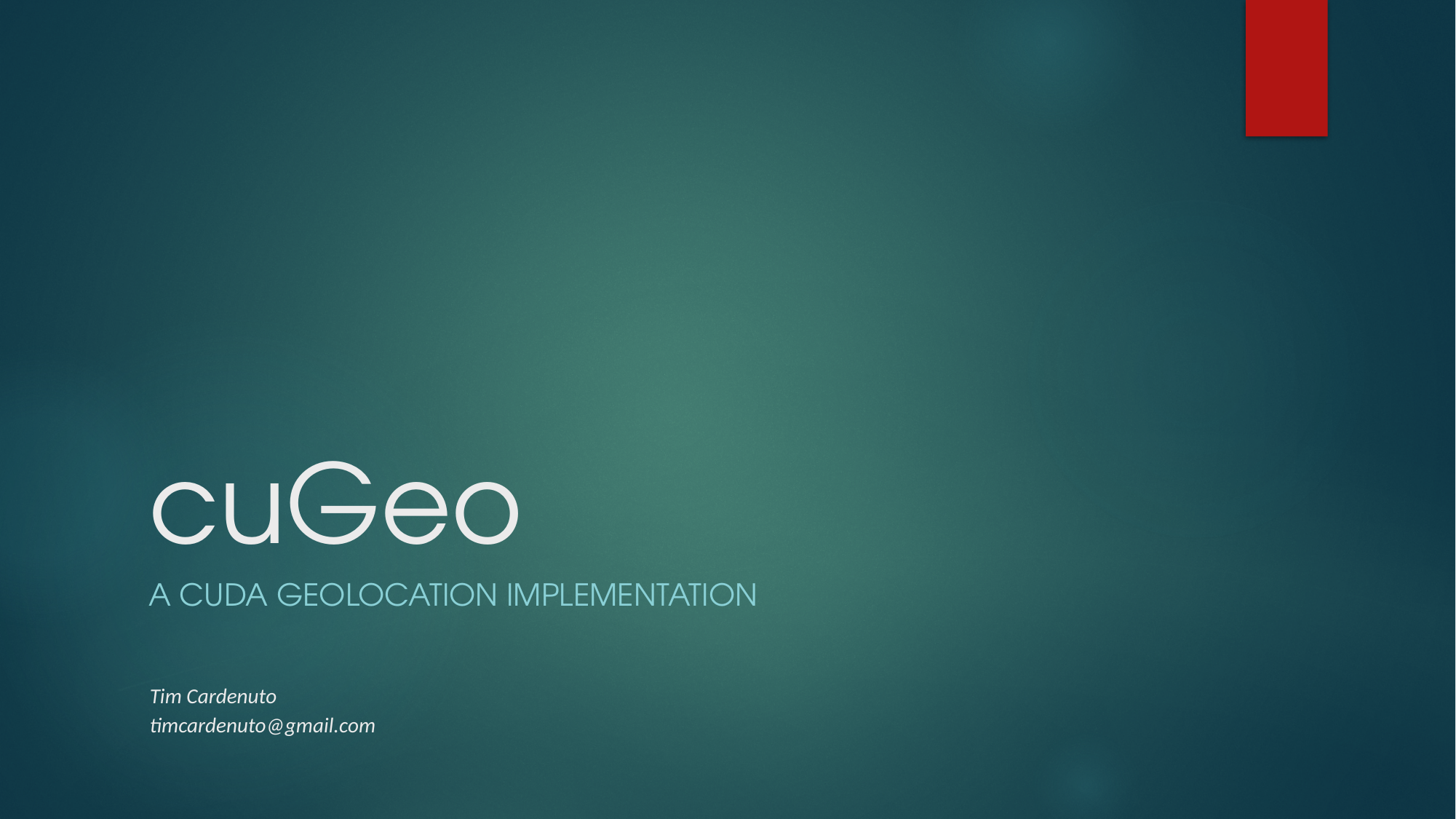

# cuGeo
A CUDA Geolocation Implementation
Tim Cardenuto
timcardenuto@gmail.com